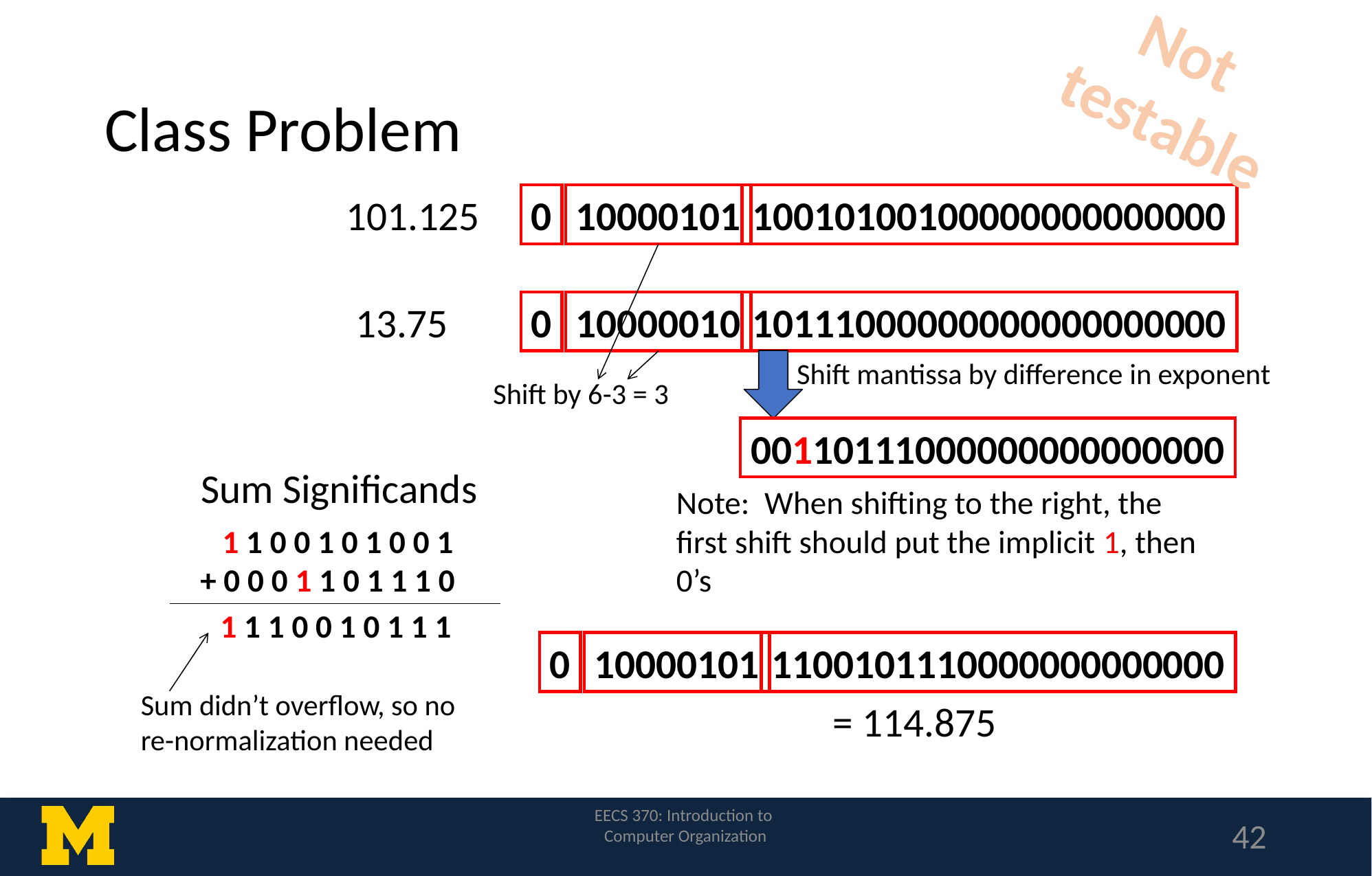

Not
testable
# Class Problem
101.125
0
10000101
10010100100000000000000
13.75
0
10000010
10111000000000000000000

Shift mantissa by difference in exponent
Shift by 6-3 = 3
00110111000000000000000
Sum Significands
Note:  When shifting to the right, the first shift should put the implicit 1, then 0’s
   1 1 0 0 1 0 1 0 0 1
+ 0 0 0 1 1 0 1 1 1 0
   1 1 1 0 0 1 0 1 1 1
0
10000101
1100101110000000000000
Sum didn’t overflow, so no re-normalization needed
= 114.875
EECS 370: Introduction to
Computer Organization

42